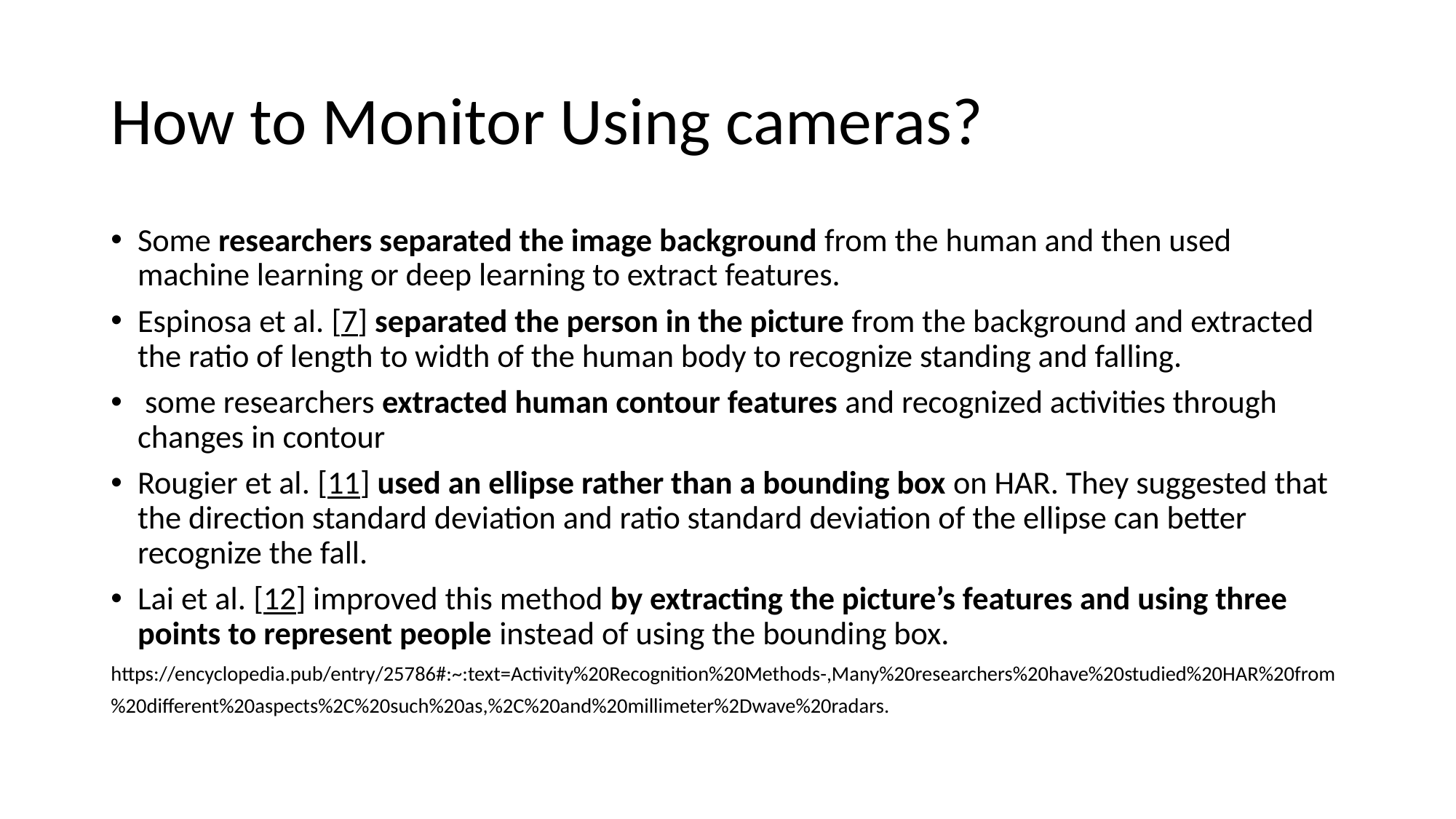

# How to Monitor Using cameras?
Some researchers separated the image background from the human and then used machine learning or deep learning to extract features.
Espinosa et al. [7] separated the person in the picture from the background and extracted the ratio of length to width of the human body to recognize standing and falling.
 some researchers extracted human contour features and recognized activities through changes in contour
Rougier et al. [11] used an ellipse rather than a bounding box on HAR. They suggested that the direction standard deviation and ratio standard deviation of the ellipse can better recognize the fall.
Lai et al. [12] improved this method by extracting the picture’s features and using three points to represent people instead of using the bounding box.
https://encyclopedia.pub/entry/25786#:~:text=Activity%20Recognition%20Methods-,Many%20researchers%20have%20studied%20HAR%20from%20different%20aspects%2C%20such%20as,%2C%20and%20millimeter%2Dwave%20radars.